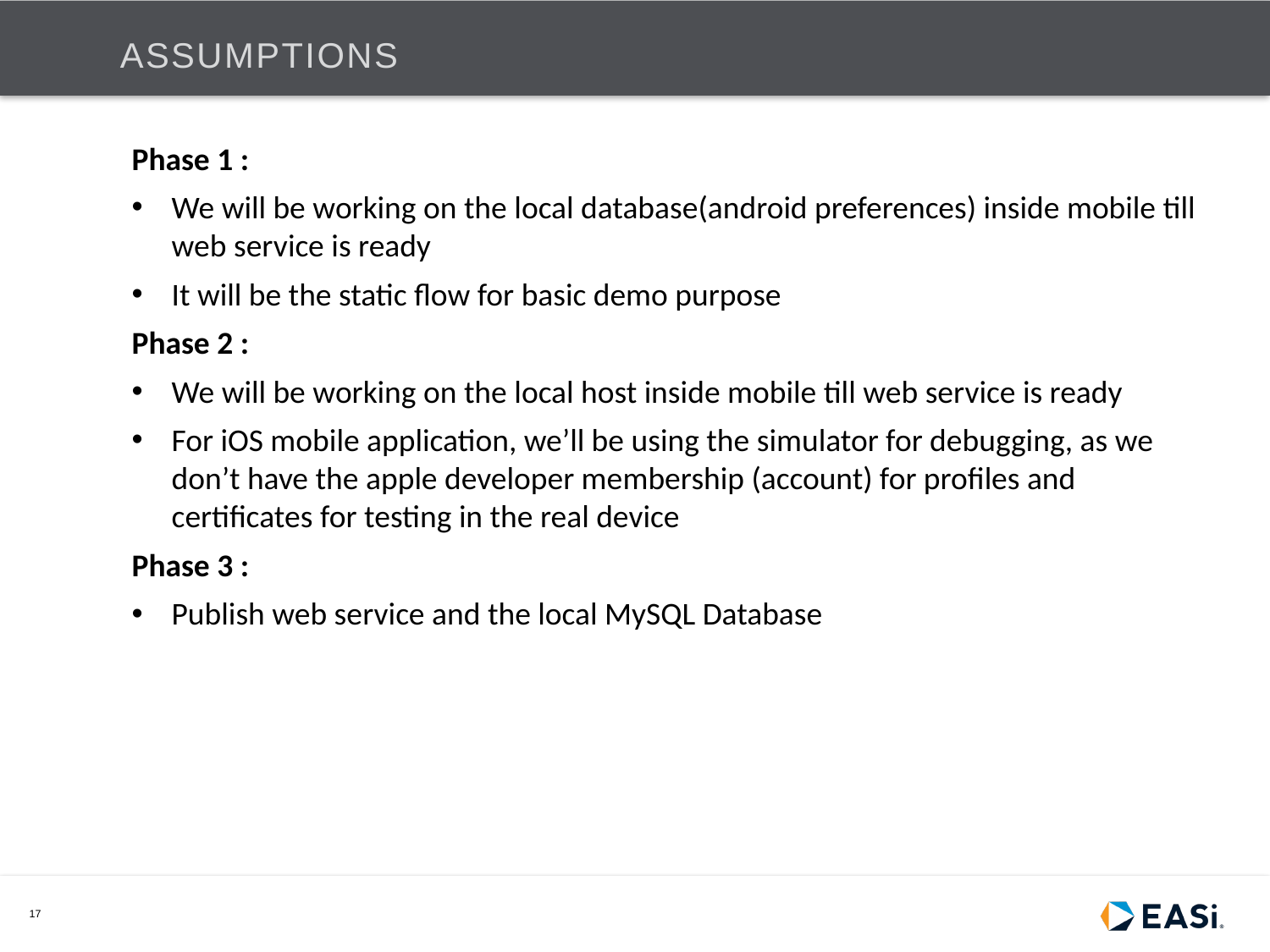

# Assumptions
Phase 1 :
We will be working on the local database(android preferences) inside mobile till web service is ready
It will be the static flow for basic demo purpose
Phase 2 :
We will be working on the local host inside mobile till web service is ready
For iOS mobile application, we’ll be using the simulator for debugging, as we don’t have the apple developer membership (account) for profiles and certificates for testing in the real device
Phase 3 :
Publish web service and the local MySQL Database
17